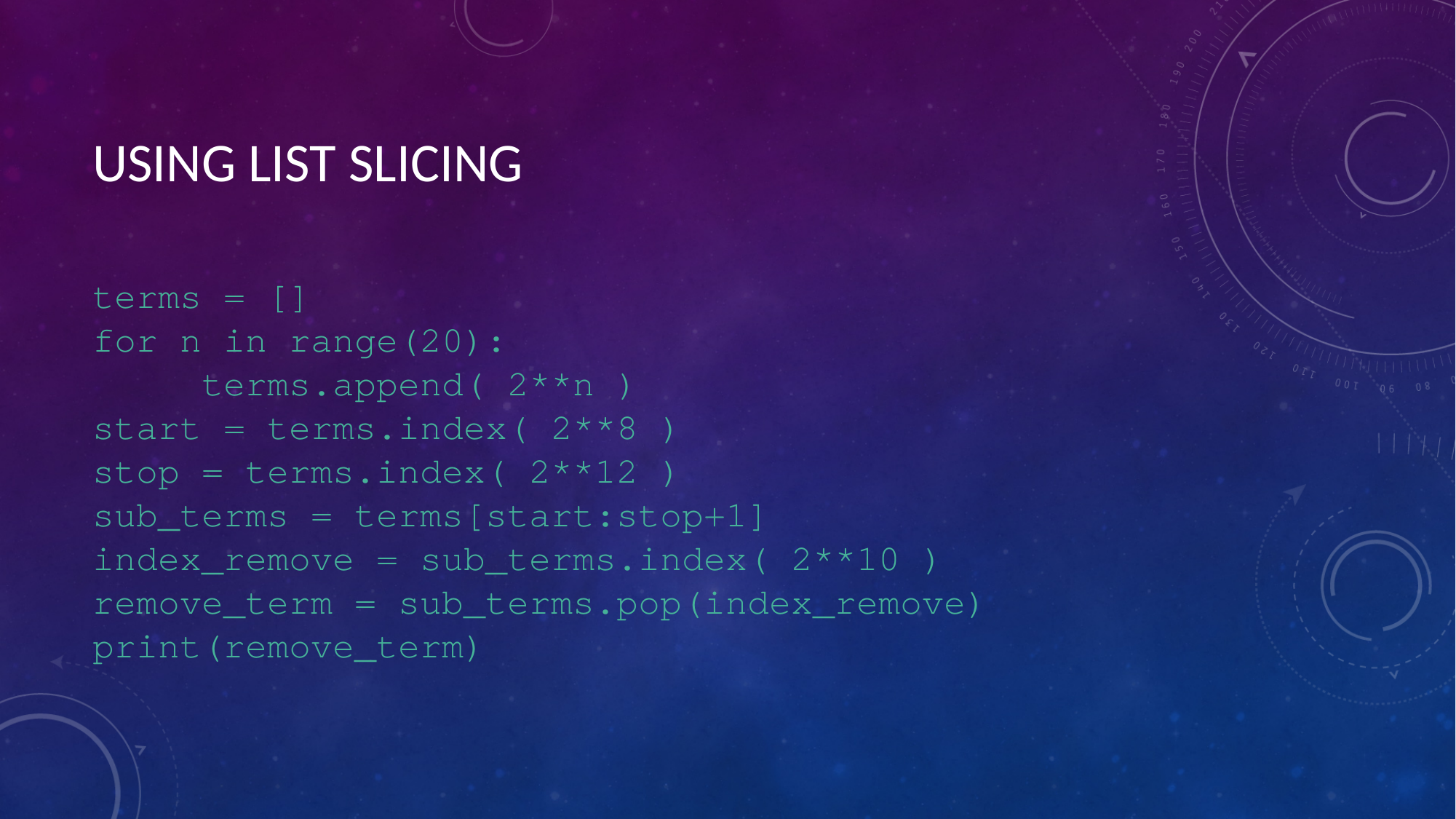

# Using List SlIcing
terms = []
for n in range(20):
	terms.append( 2**n )
start = terms.index( 2**8 )
stop = terms.index( 2**12 )
sub_terms = terms[start:stop+1]
index_remove = sub_terms.index( 2**10 )
remove_term = sub_terms.pop(index_remove)
print(remove_term)